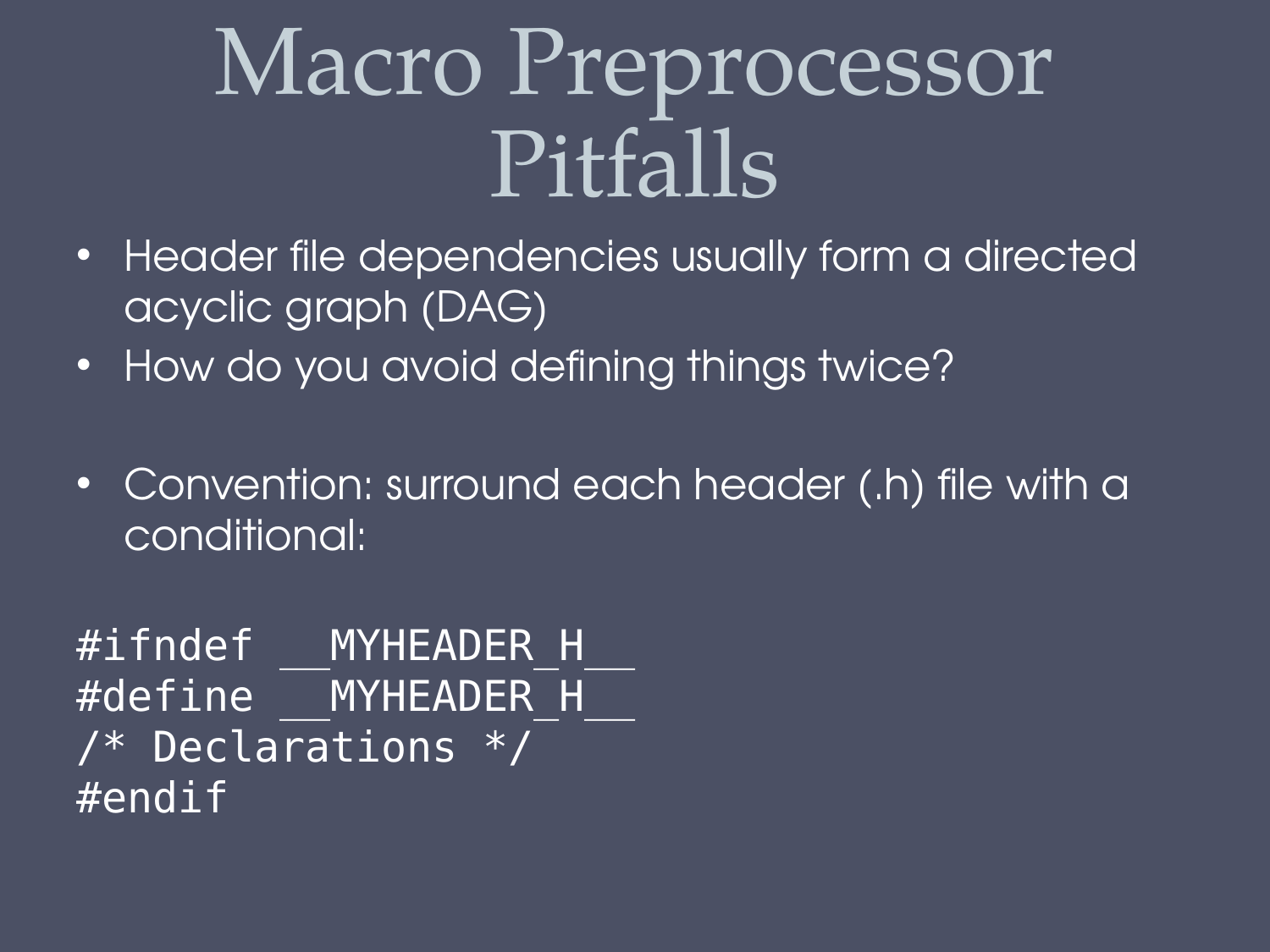

# Macro Preprocessor Pitfalls
Header file dependencies usually form a directed acyclic graph (DAG)
How do you avoid defining things twice?

Convention: surround each header (.h) file with a conditional:

#ifndef __MYHEADER_H__
#define __MYHEADER_H__
/* Declarations */
#endif